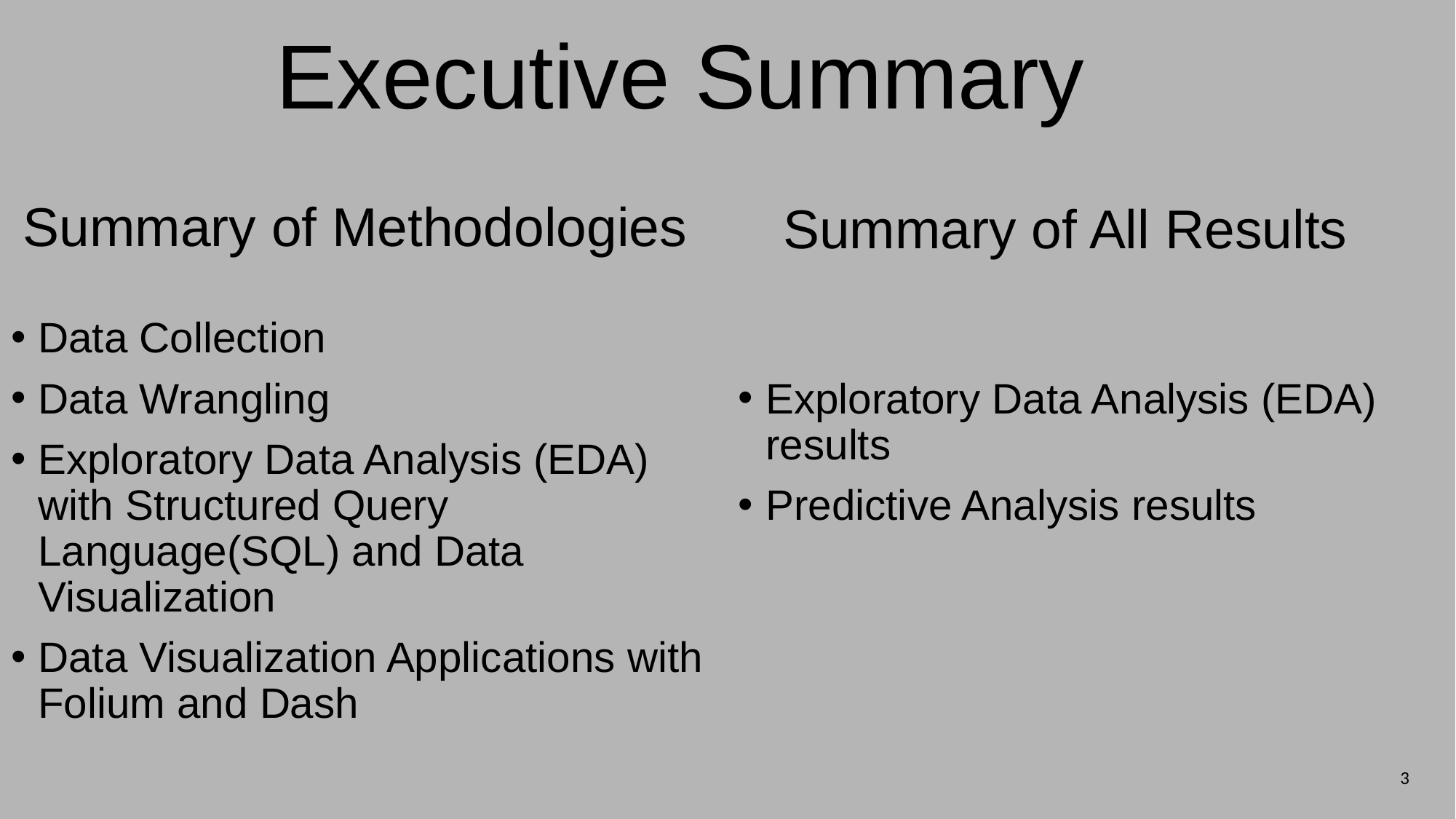

# Executive Summary
Summary of Methodologies
Summary of All Results

Data Collection
Data Wrangling
Exploratory Data Analysis (EDA) with Structured Query Language(SQL) and Data Visualization
Data Visualization Applications with Folium and Dash

Exploratory Data Analysis (EDA) results
Predictive Analysis results

3